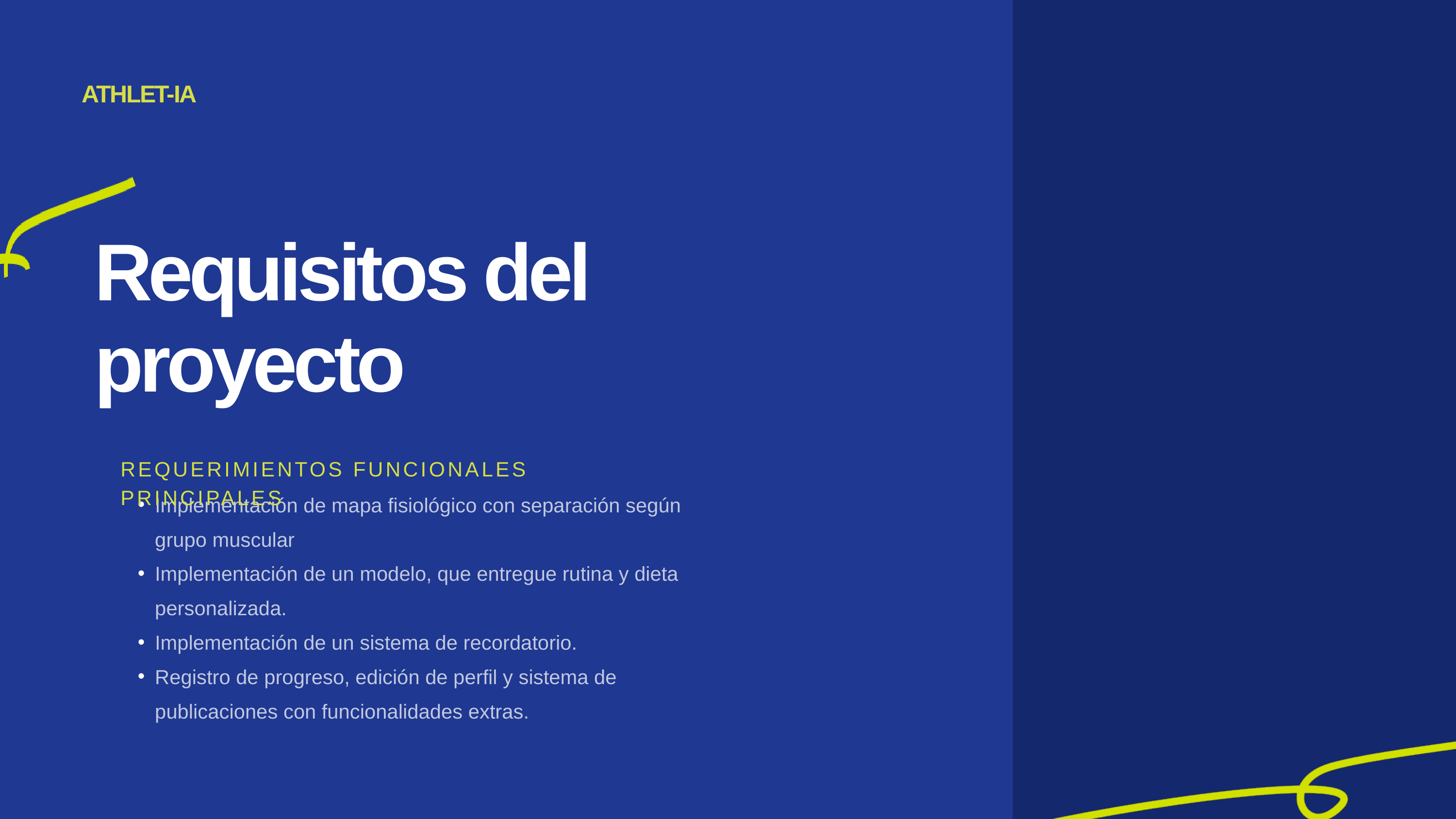

ATHLET-IA

Requisitos del proyecto
REQUERIMIENTOS FUNCIONALES PRINCIPALES
Implementación de mapa fisiológico con separación según grupo muscular
Implementación de un modelo, que entregue rutina y dieta personalizada.
Implementación de un sistema de recordatorio.
Registro de progreso, edición de perfil y sistema de publicaciones con funcionalidades extras.